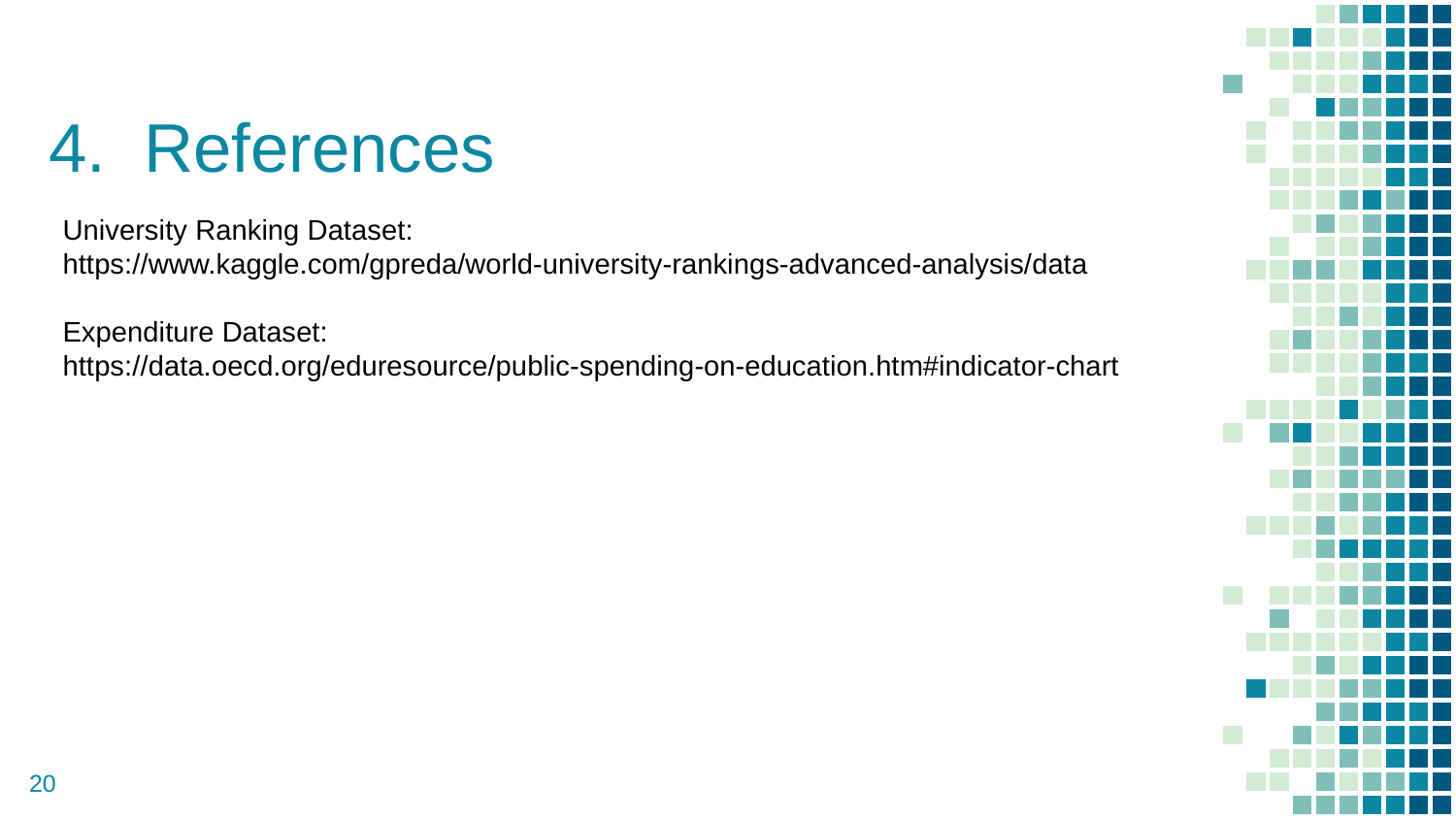

4.  References
University Ranking Dataset:
https://www.kaggle.com/gpreda/world-university-rankings-advanced-analysis/data

Expenditure Dataset:
https://data.oecd.org/eduresource/public-spending-on-education.htm#indicator-chart
20